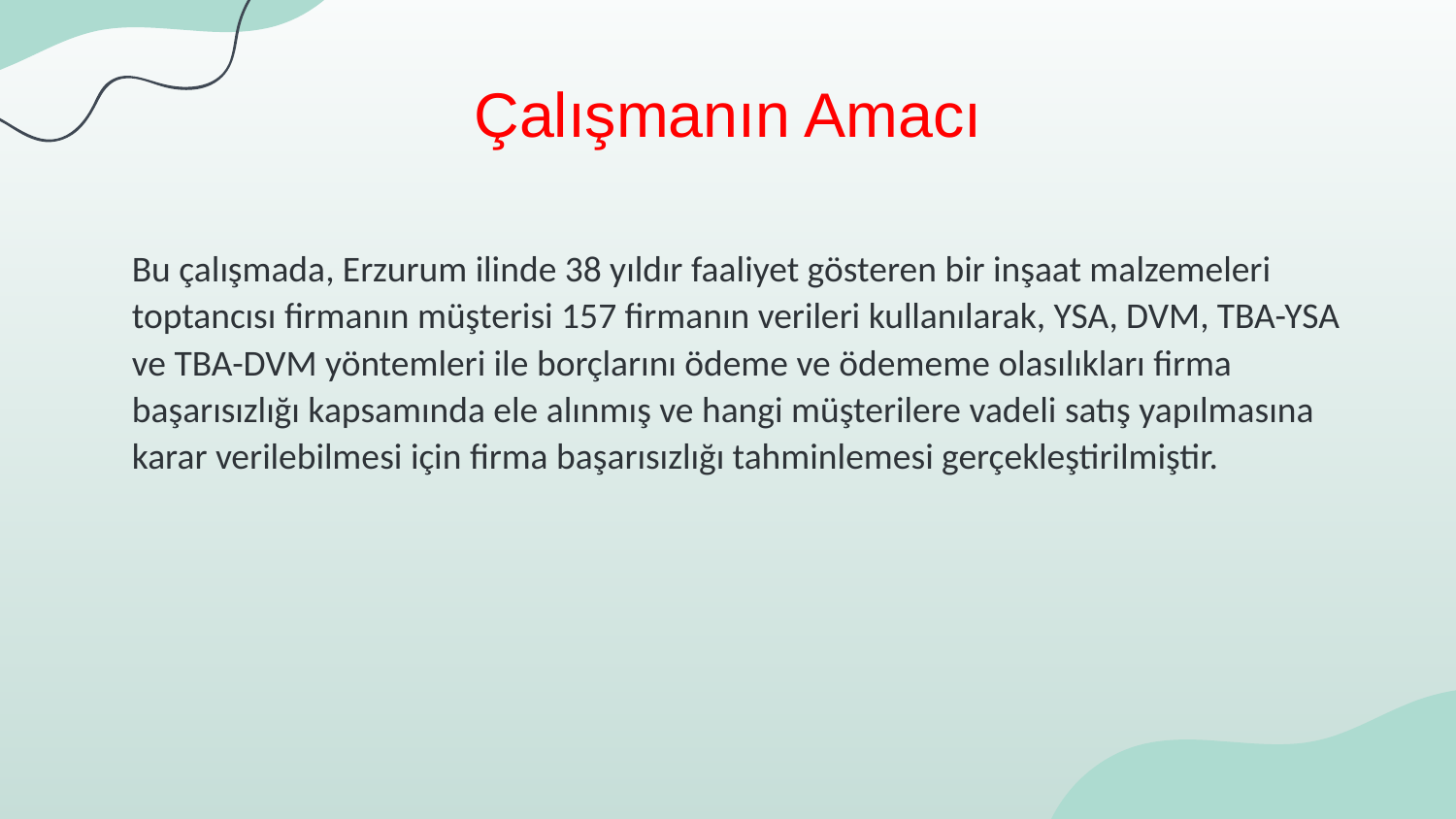

# Çalışmanın Amacı
Bu çalışmada, Erzurum ilinde 38 yıldır faaliyet gösteren bir inşaat malzemeleri toptancısı firmanın müşterisi 157 firmanın verileri kullanılarak, YSA, DVM, TBA-YSA ve TBA-DVM yöntemleri ile borçlarını ödeme ve ödememe olasılıkları firma başarısızlığı kapsamında ele alınmış ve hangi müşterilere vadeli satış yapılmasına karar verilebilmesi için firma başarısızlığı tahminlemesi gerçekleştirilmiştir.